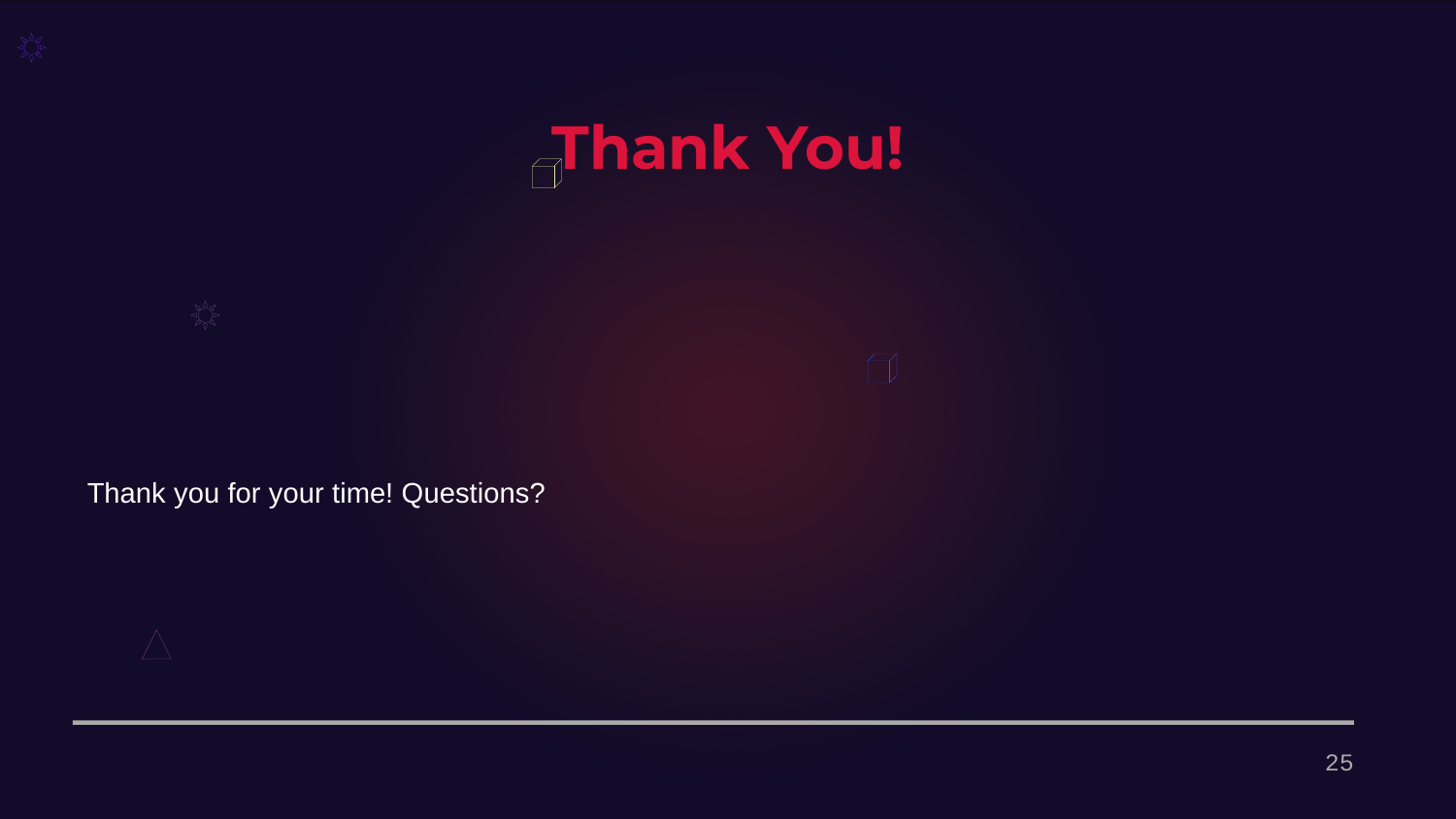

Thank You!

Thank you for your time! Questions?

25